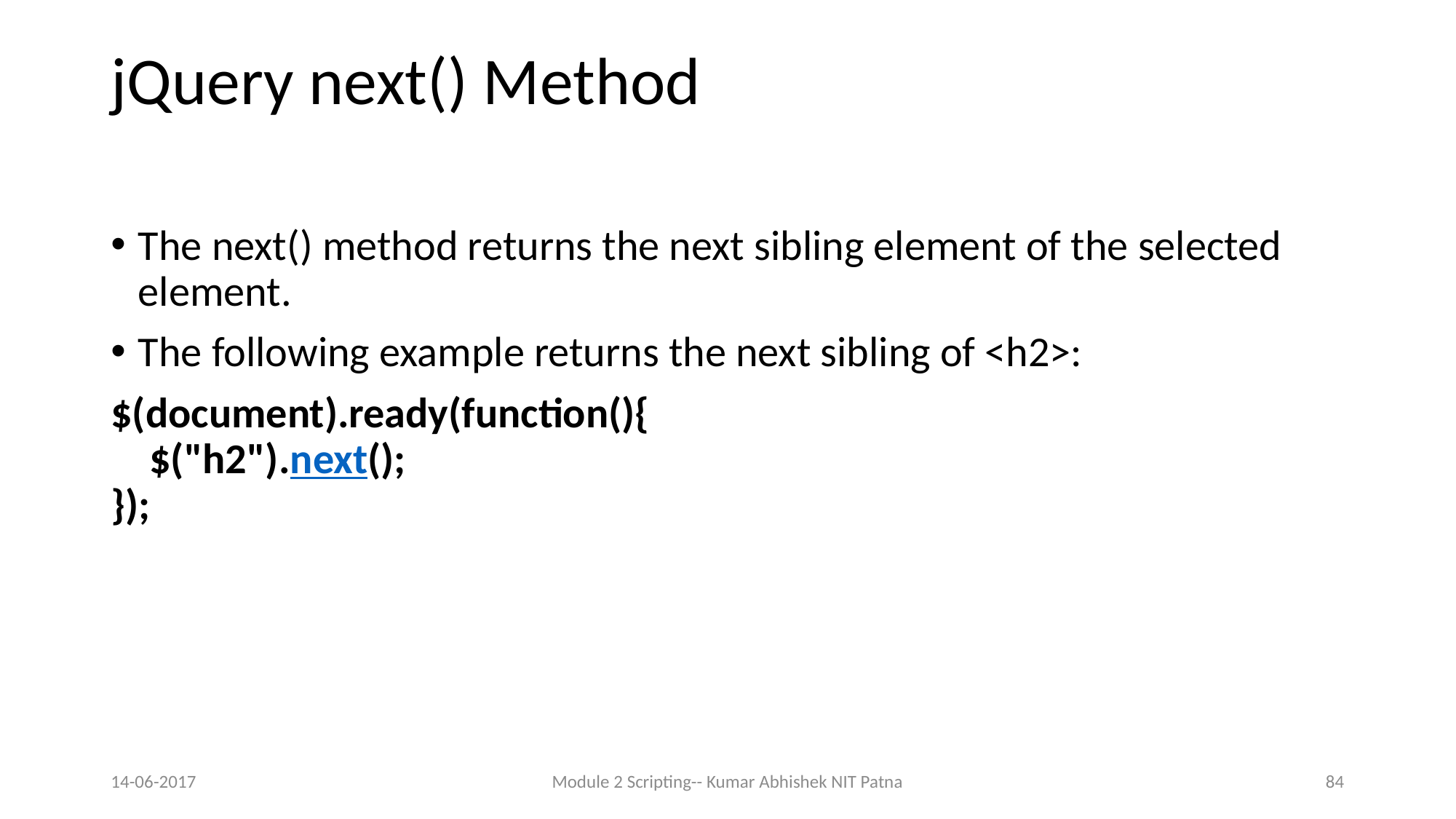

# jQuery next() Method
The next() method returns the next sibling element of the selected element.
The following example returns the next sibling of <h2>:
$(document).ready(function(){
    $("h2").next();
});

14-06-2017
Module 2 Scripting-- Kumar Abhishek NIT Patna
84